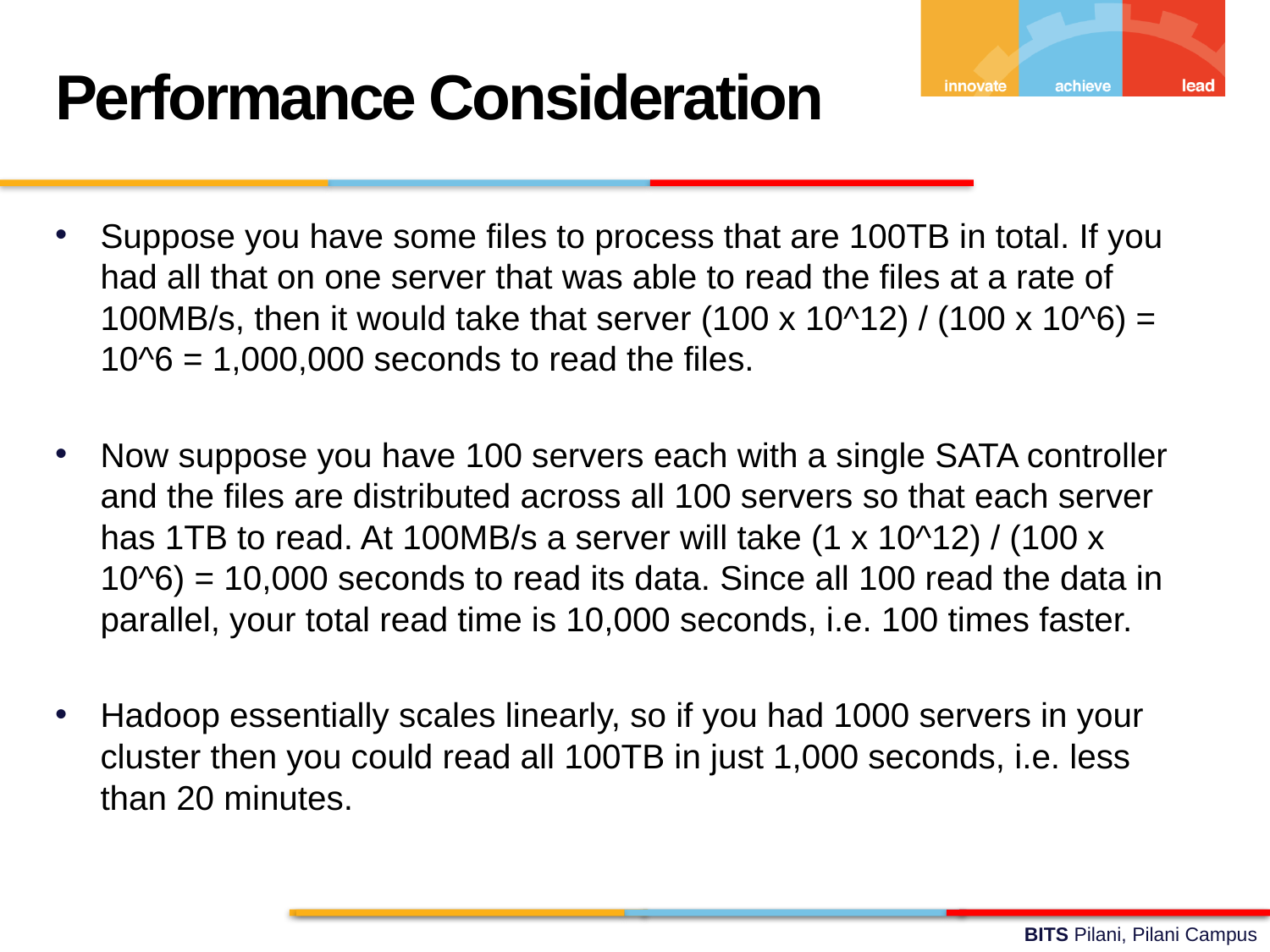

Performance Consideration
Suppose you have some files to process that are 100TB in total. If you had all that on one server that was able to read the files at a rate of 100MB/s, then it would take that server (100 x 10^12) / (100 x 10^6) = 10^6 = 1,000,000 seconds to read the files.

Now suppose you have 100 servers each with a single SATA controller and the files are distributed across all 100 servers so that each server has 1TB to read. At 100MB/s a server will take (1 x 10^12) / (100 x 10^6) = 10,000 seconds to read its data. Since all 100 read the data in parallel, your total read time is 10,000 seconds, i.e. 100 times faster.

Hadoop essentially scales linearly, so if you had 1000 servers in your cluster then you could read all 100TB in just 1,000 seconds, i.e. less than 20 minutes.